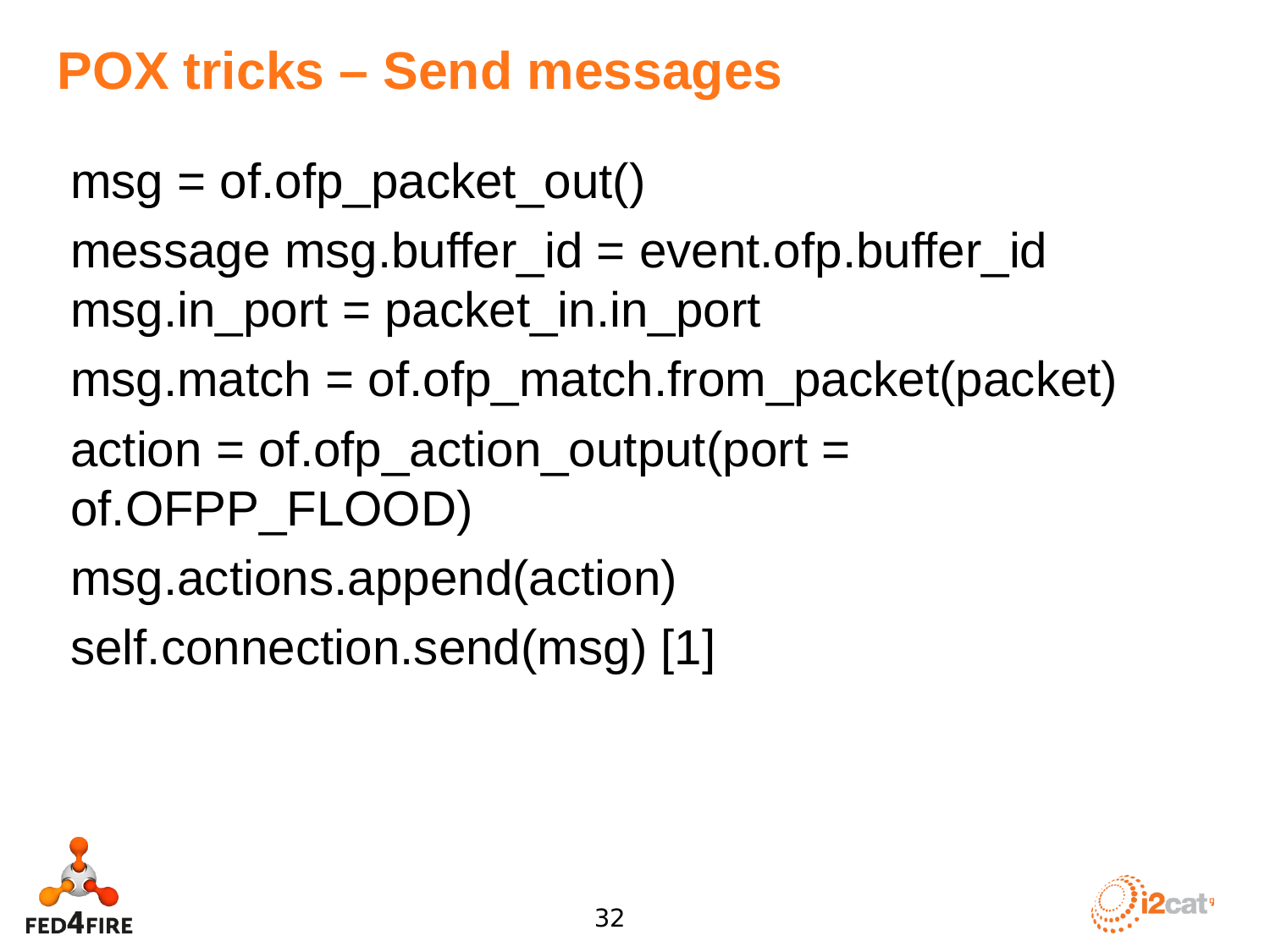

# POX tricks – Send messages
msg = of.ofp_packet_out()
message msg.buffer_id = event.ofp.buffer_id msg.in_port = packet_in.in_port
msg.match = of.ofp_match.from_packet(packet)
action = of.ofp_action_output(port = of.OFPP_FLOOD)
msg.actions.append(action)
self.connection.send(msg) [1]